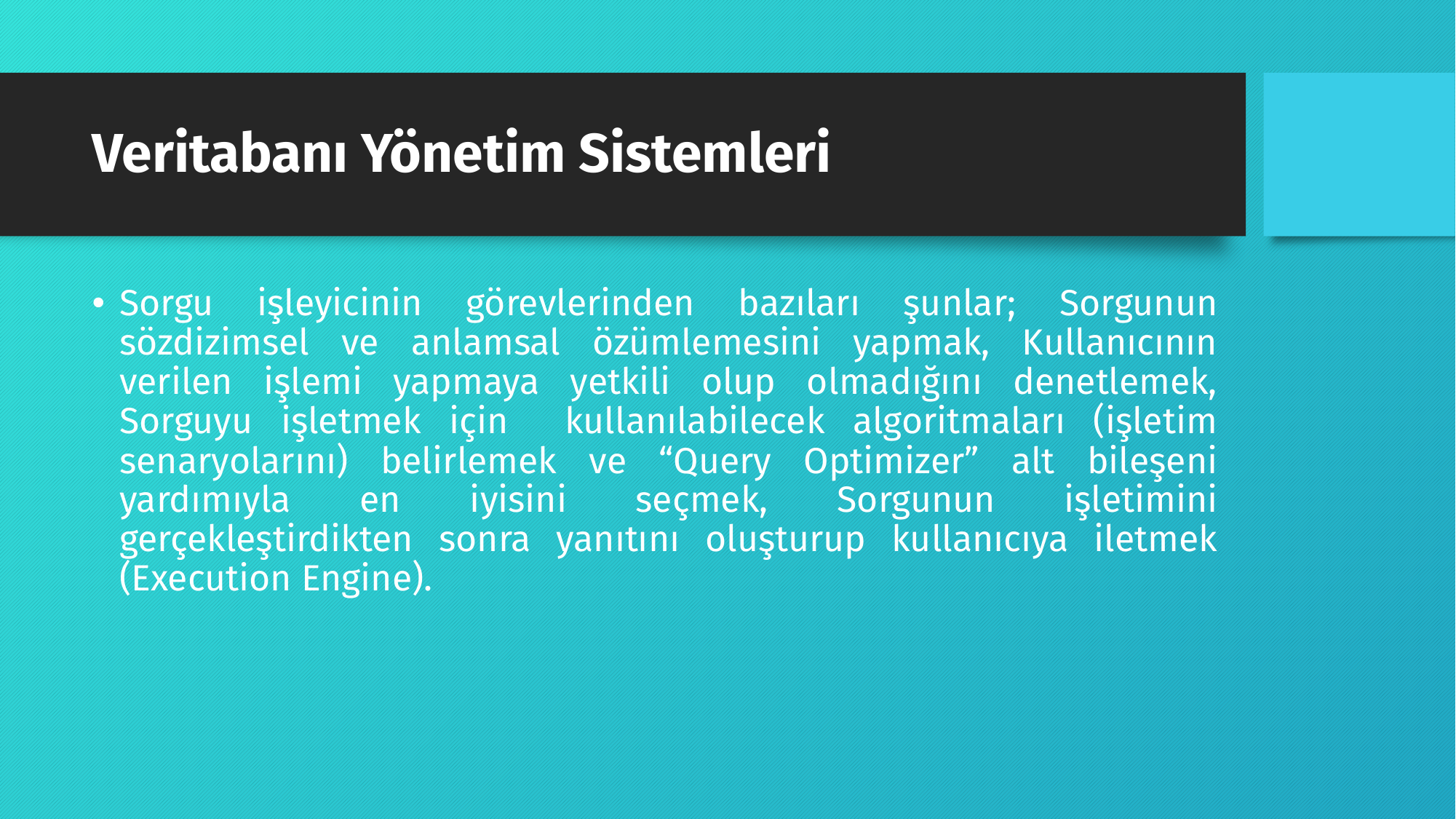

# Veritabanı Yönetim Sistemleri
Sorgu işleyicinin görevlerinden bazıları şunlar; Sorgunun sözdizimsel ve anlamsal özümlemesini yapmak, Kullanıcının verilen işlemi yapmaya yetkili olup olmadığını denetlemek, Sorguyu işletmek için  kullanılabilecek algoritmaları (işletim senaryolarını) belirlemek ve “Query Optimizer” alt bileşeni yardımıyla en iyisini seçmek, Sorgunun işletimini gerçekleştirdikten sonra yanıtını oluşturup kullanıcıya iletmek (Execution Engine).